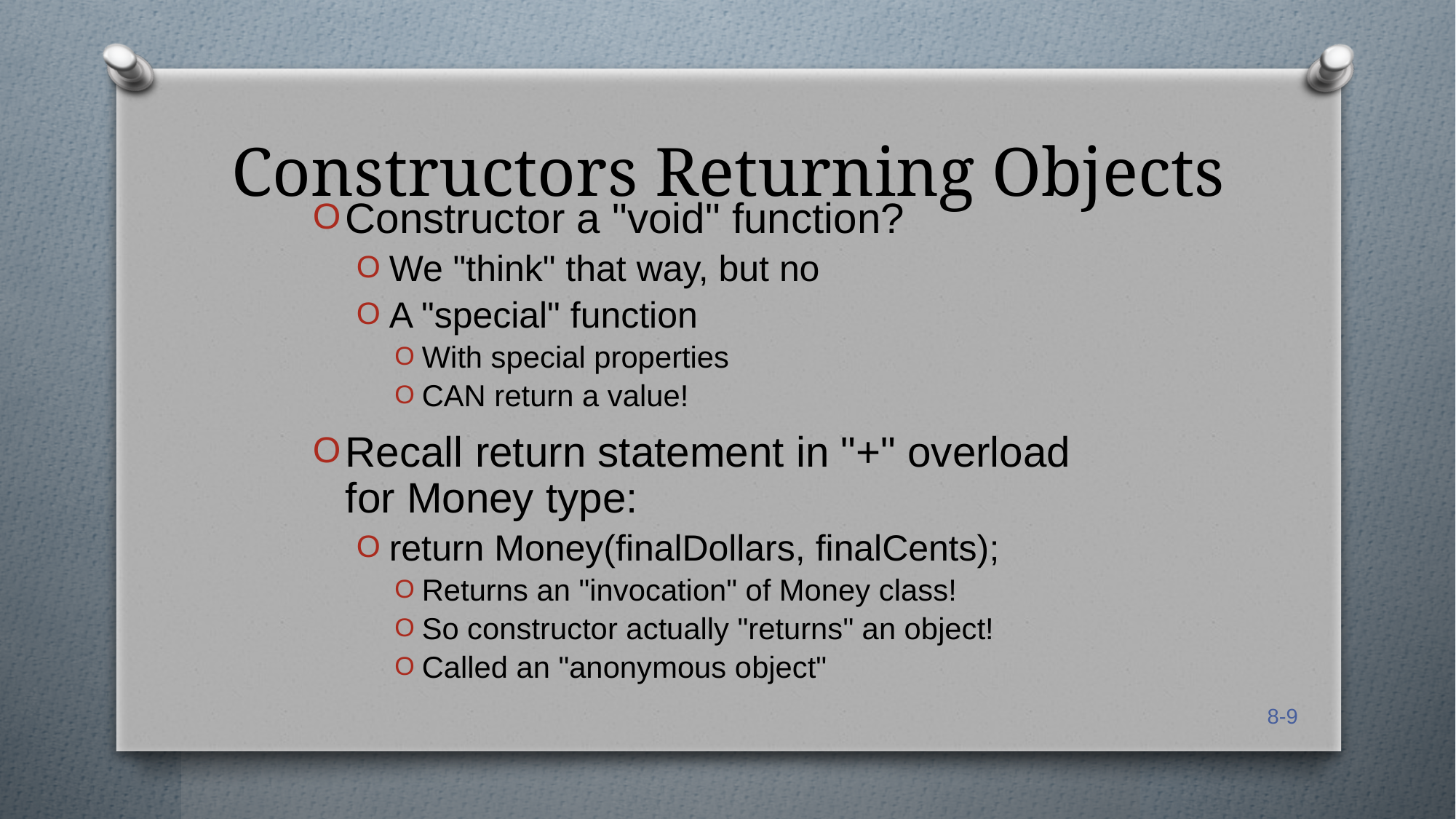

# Constructors Returning Objects
Constructor a "void" function?
We "think" that way, but no
A "special" function
With special properties
CAN return a value!
Recall return statement in "+" overload
for Money type:
return Money(finalDollars, finalCents);
Returns an "invocation" of Money class!
So constructor actually "returns" an object!
Called an "anonymous object"
8-9